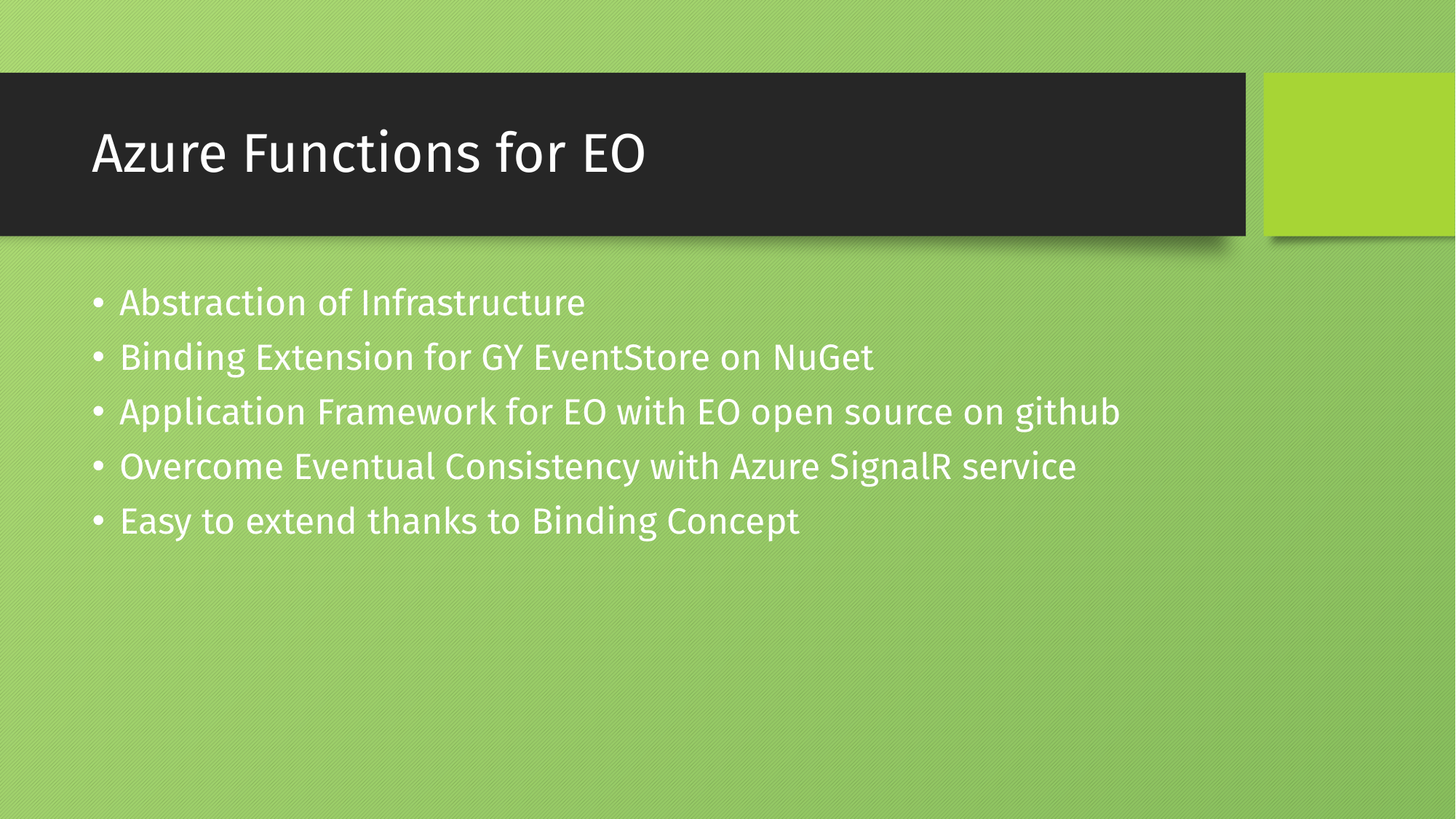

# Azure Functions for EO
Abstraction of Infrastructure
Binding Extension for GY EventStore on NuGet
Application Framework for EO with EO open source on github
Overcome Eventual Consistency with Azure SignalR service
Easy to extend thanks to Binding Concept